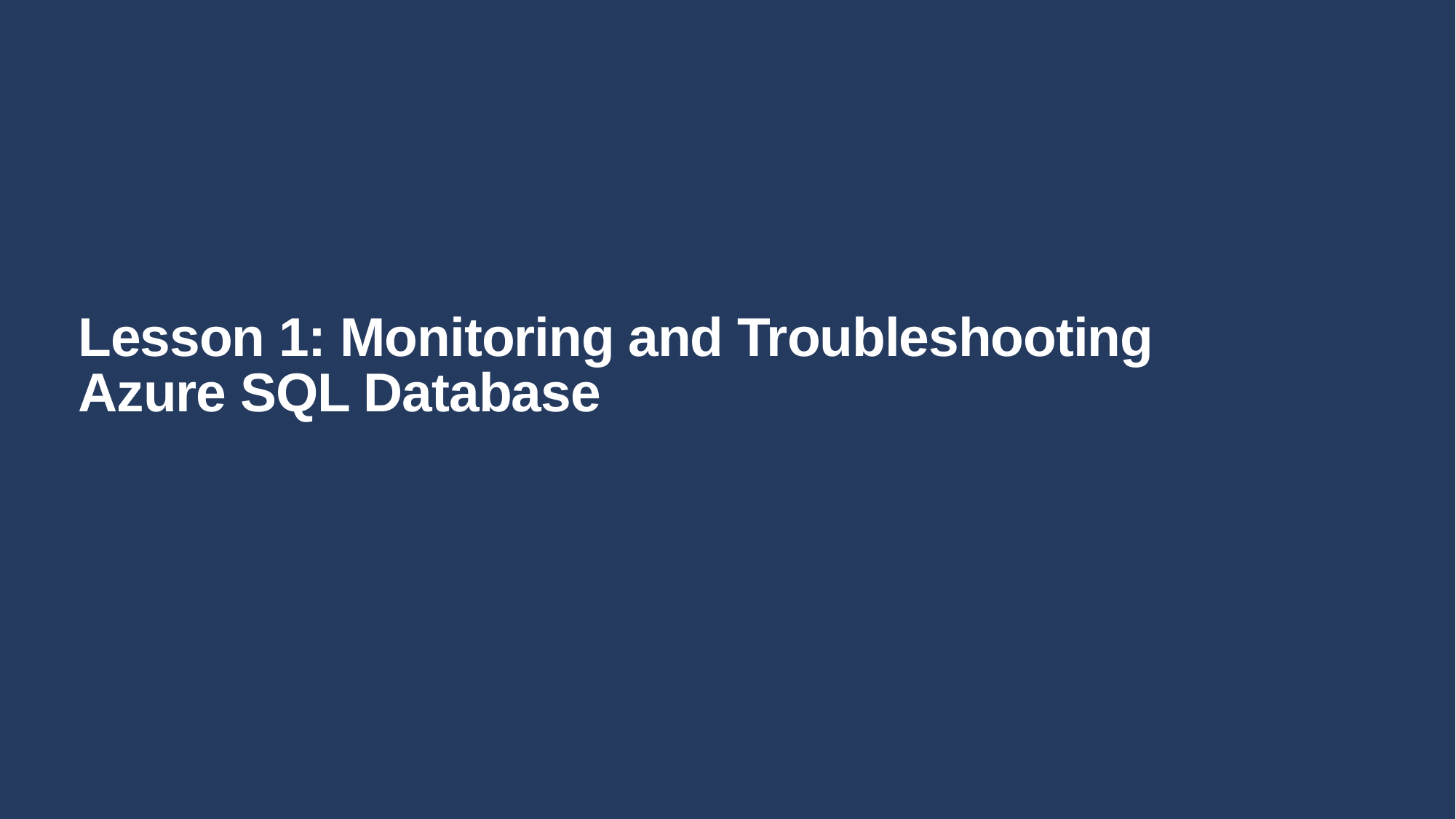

# Lesson 1: Monitoring and Troubleshooting Azure SQL Database